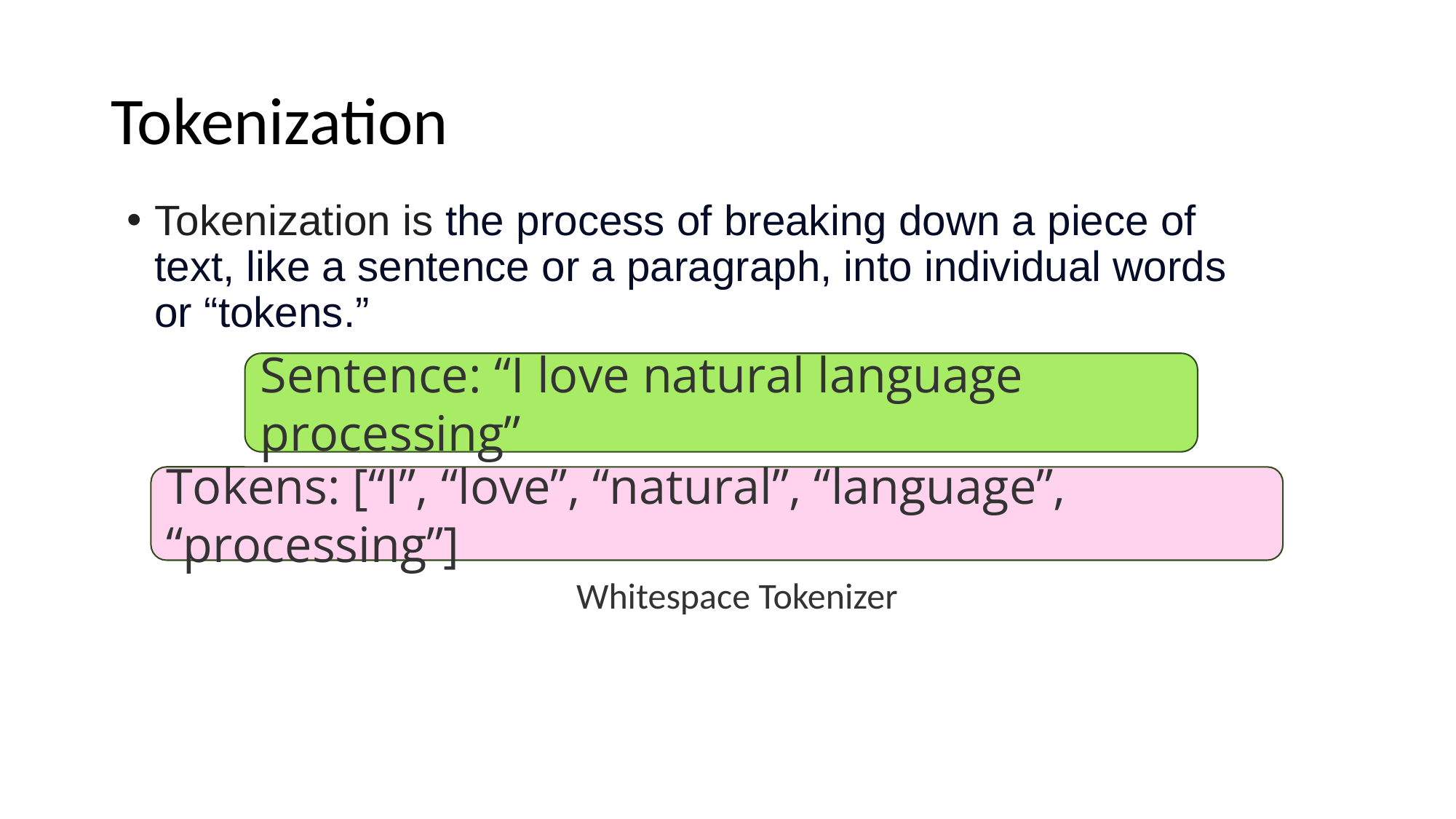

# Tokenization
Tokenization is the process of breaking down a piece of text, like a sentence or a paragraph, into individual words or “tokens.”
Sentence: “I love natural language processing”
Tokens: [“I”, “love”, “natural”, “language”, “processing”]
Whitespace Tokenizer